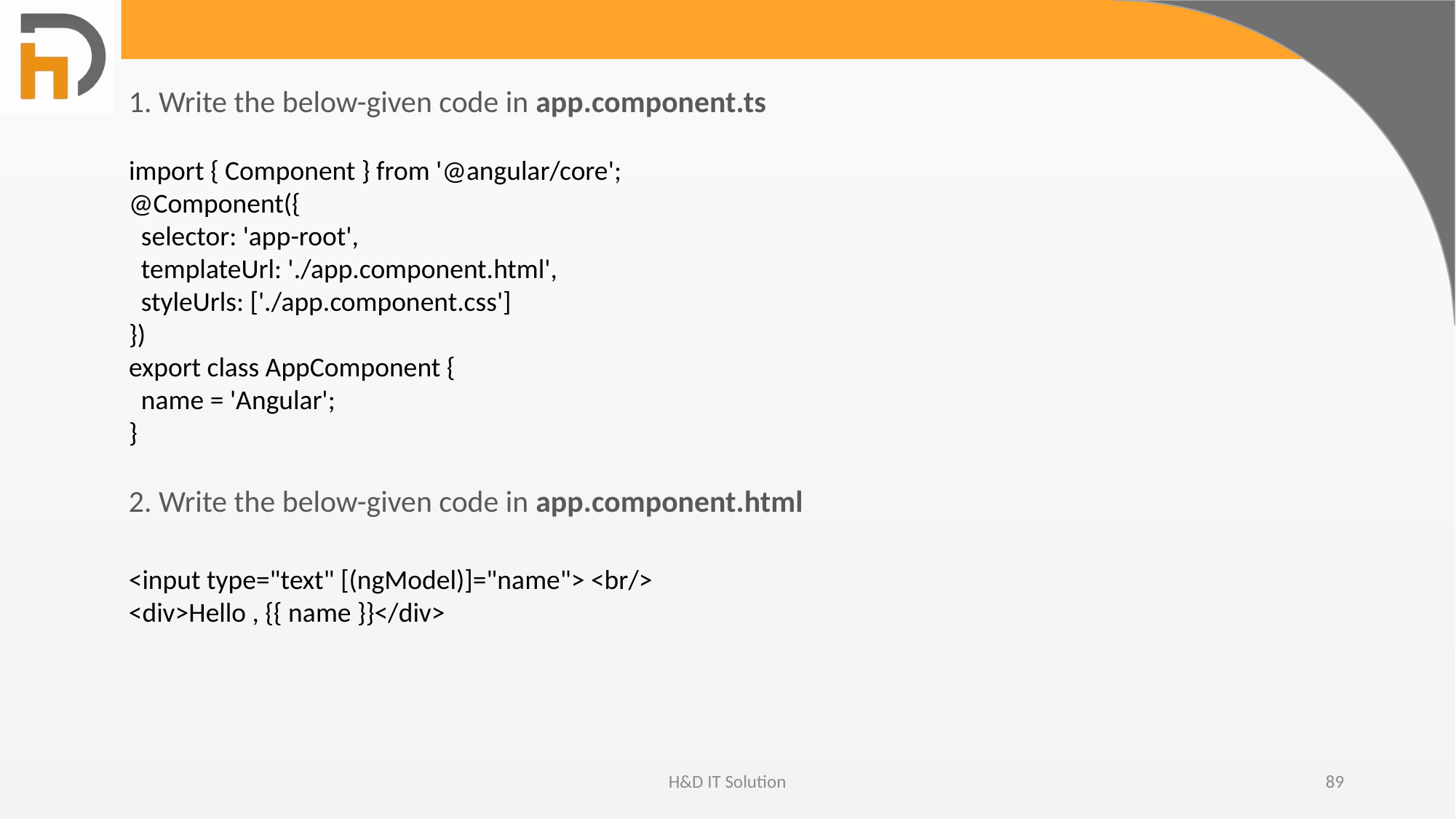

1. Write the below-given code in app.component.ts
import { Component } from '@angular/core';
@Component({
  selector: 'app-root',
  templateUrl: './app.component.html',
  styleUrls: ['./app.component.css']
})
export class AppComponent {
  name = 'Angular';
}

2. Write the below-given code in app.component.html
<input type="text" [(ngModel)]="name"> <br/>
<div>Hello , {{ name }}</div>

H&D IT Solution
89